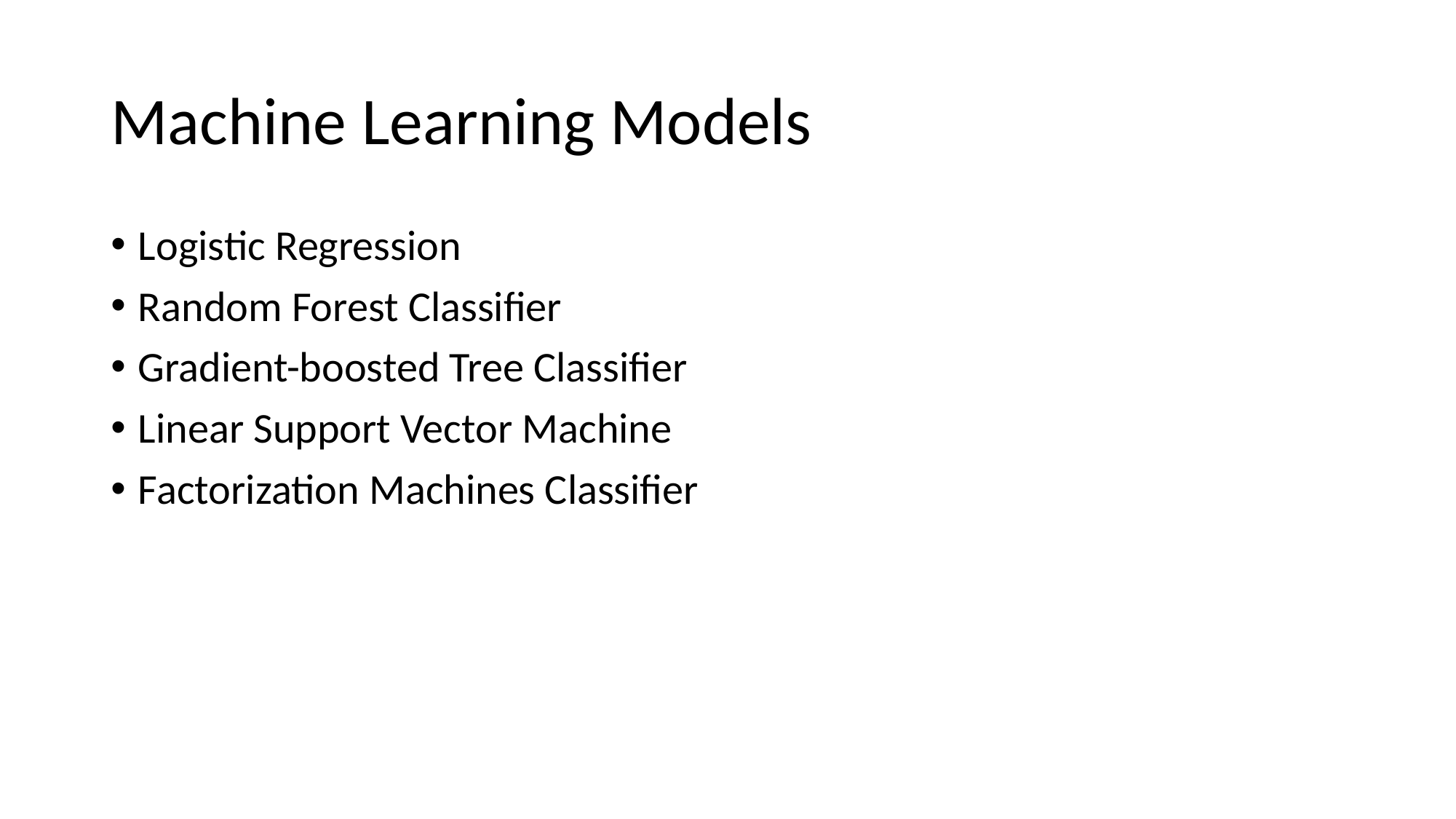

# Machine Learning Models
Logistic Regression
Random Forest Classifier
Gradient-boosted Tree Classifier
Linear Support Vector Machine
Factorization Machines Classifier